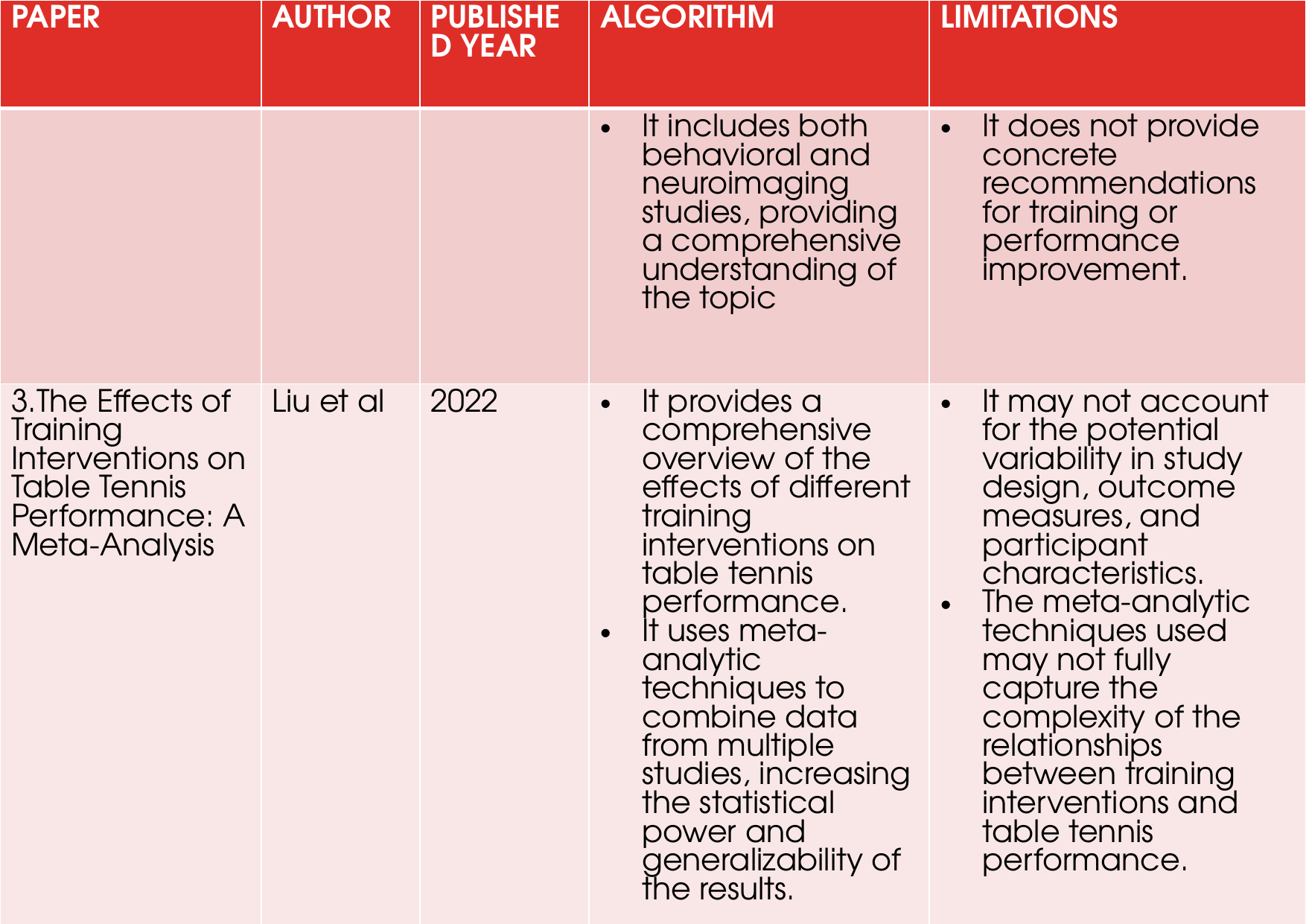

| PAPER | AUTHOR | PUBLISHED YEAR | ALGORITHM | LIMITATIONS |
| --- | --- | --- | --- | --- |
|  |  |  | It includes both behavioral and neuroimaging studies, providing a comprehensive understanding of the topic | It does not provide concrete recommendations for training or performance improvement. |
| 3.The Effects of Training Interventions on Table Tennis Performance: A Meta-Analysis | Liu et al | 2022 | It provides a comprehensive overview of the effects of different training interventions on table tennis performance. It uses meta-analytic techniques to combine data from multiple studies, increasing the statistical power and generalizability of the results. | It may not account for the potential variability in study design, outcome measures, and participant characteristics. The meta-analytic techniques used may not fully capture the complexity of the relationships between training interventions and table tennis performance. |